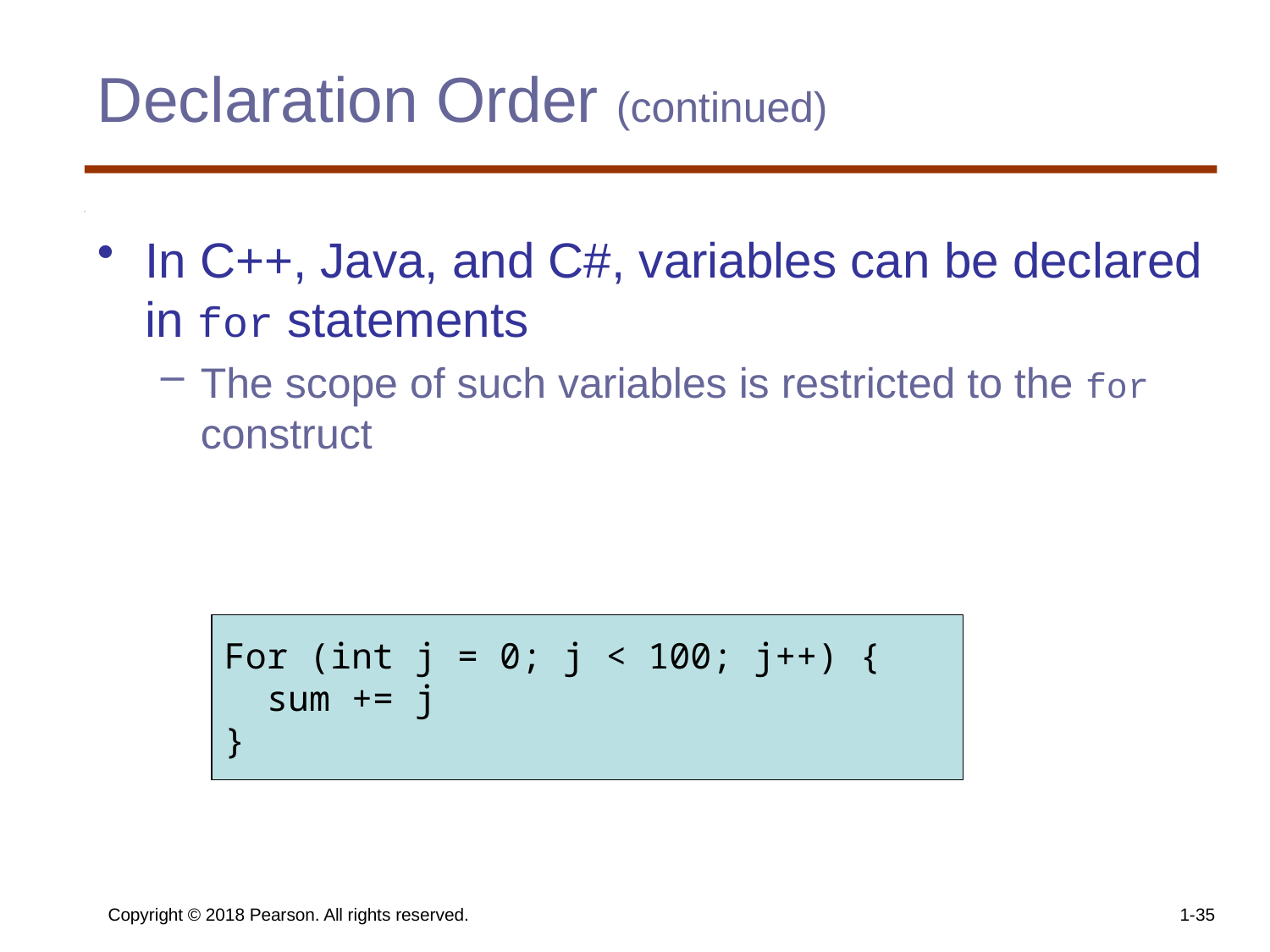

# Declaration Order (continued)
In C++, Java, and C#, variables can be declared in for statements
The scope of such variables is restricted to the for construct
For (int j = 0; j < 100; j++) {
  sum += j
}
Copyright © 2018 Pearson. All rights reserved.
1-35